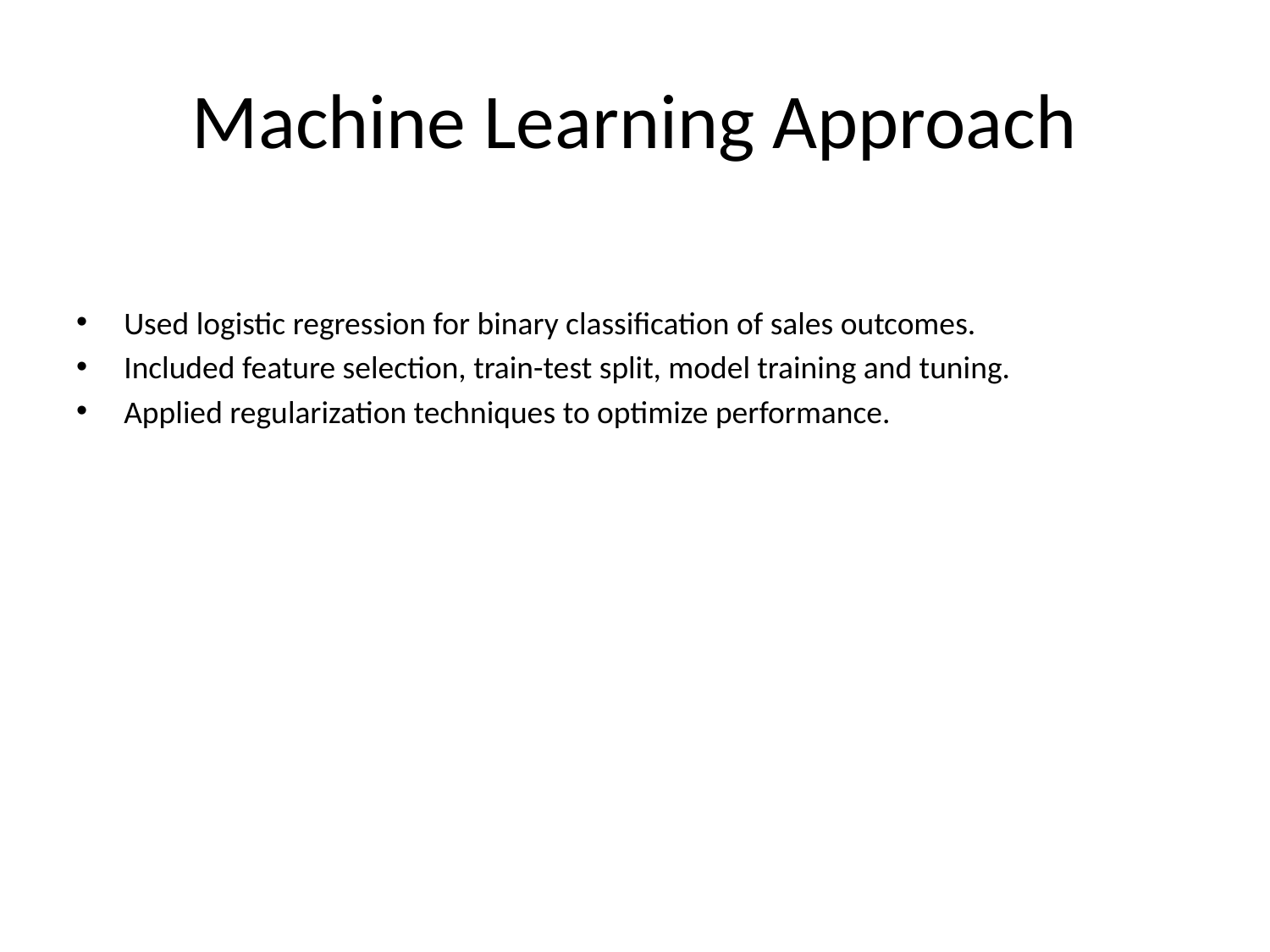

# Machine Learning Approach

Used logistic regression for binary classification of sales outcomes.
Included feature selection, train-test split, model training and tuning.
Applied regularization techniques to optimize performance.